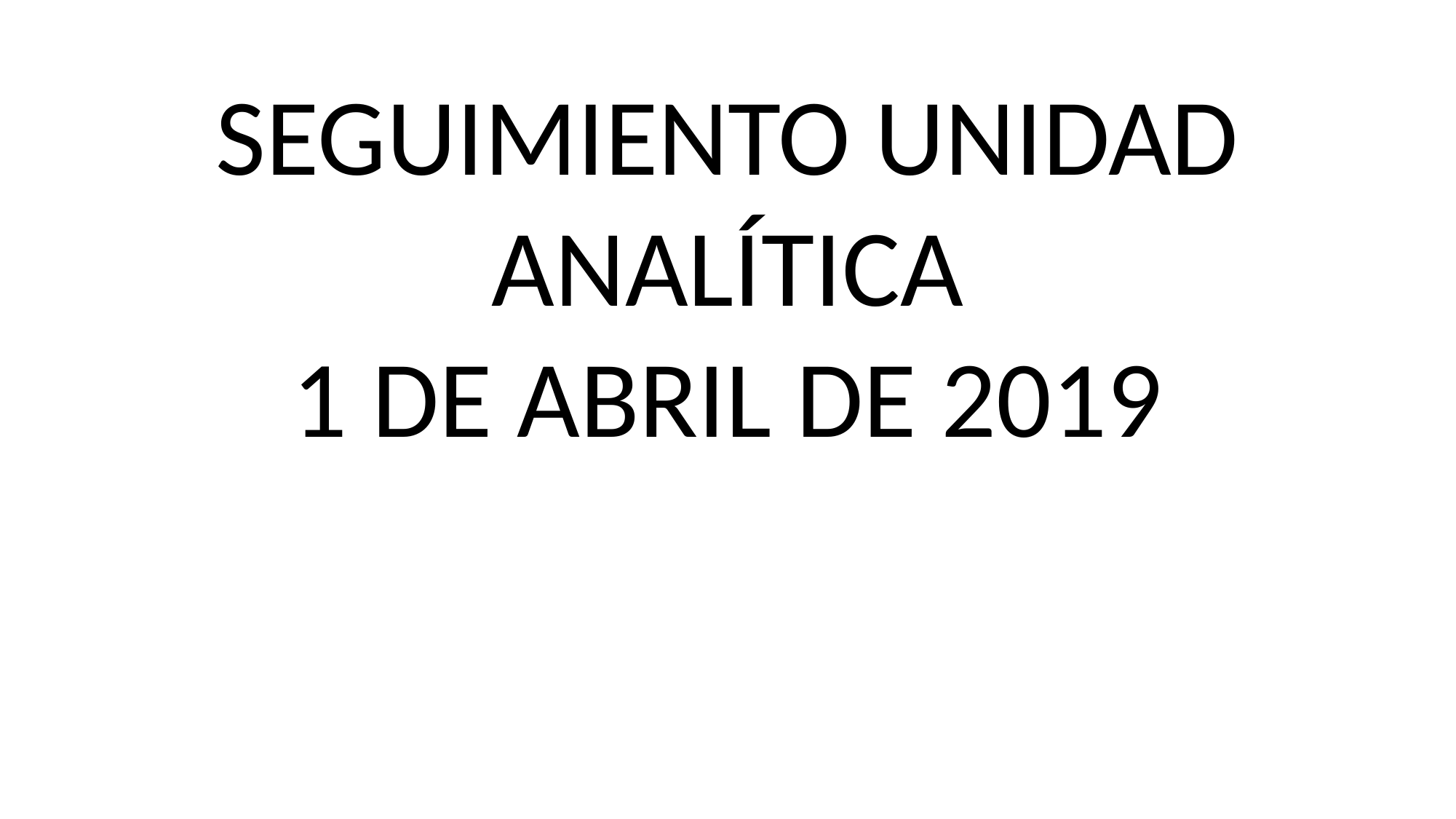

SEGUIMIENTO UNIDAD ANALÍTICA
1 DE ABRIL DE 2019